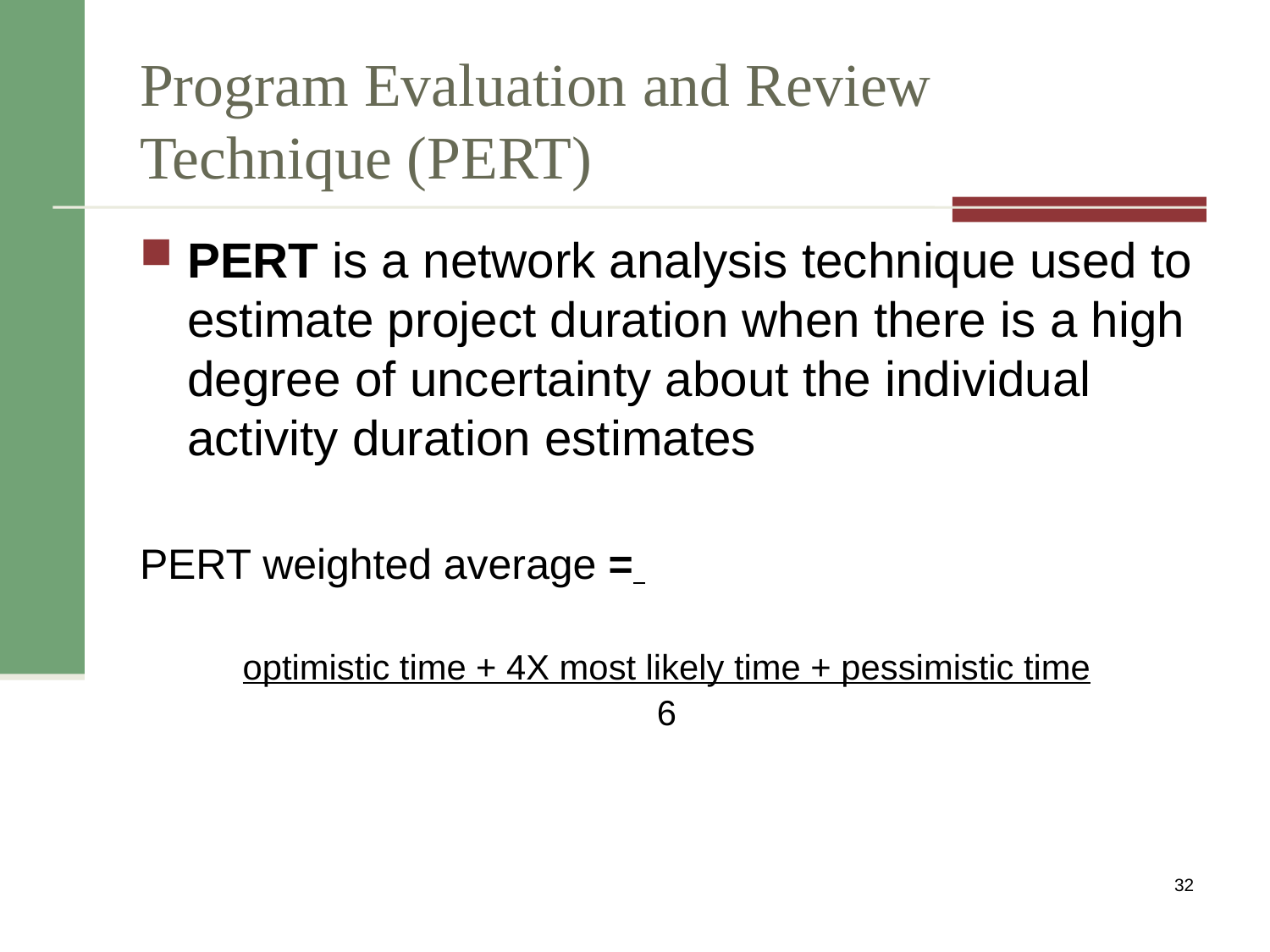

# Program Evaluation and Review Technique (PERT)
PERT is a network analysis technique used to estimate project duration when there is a high degree of uncertainty about the individual activity duration estimates

PERT weighted average =

optimistic time + 4X most likely time + pessimistic time
6

32